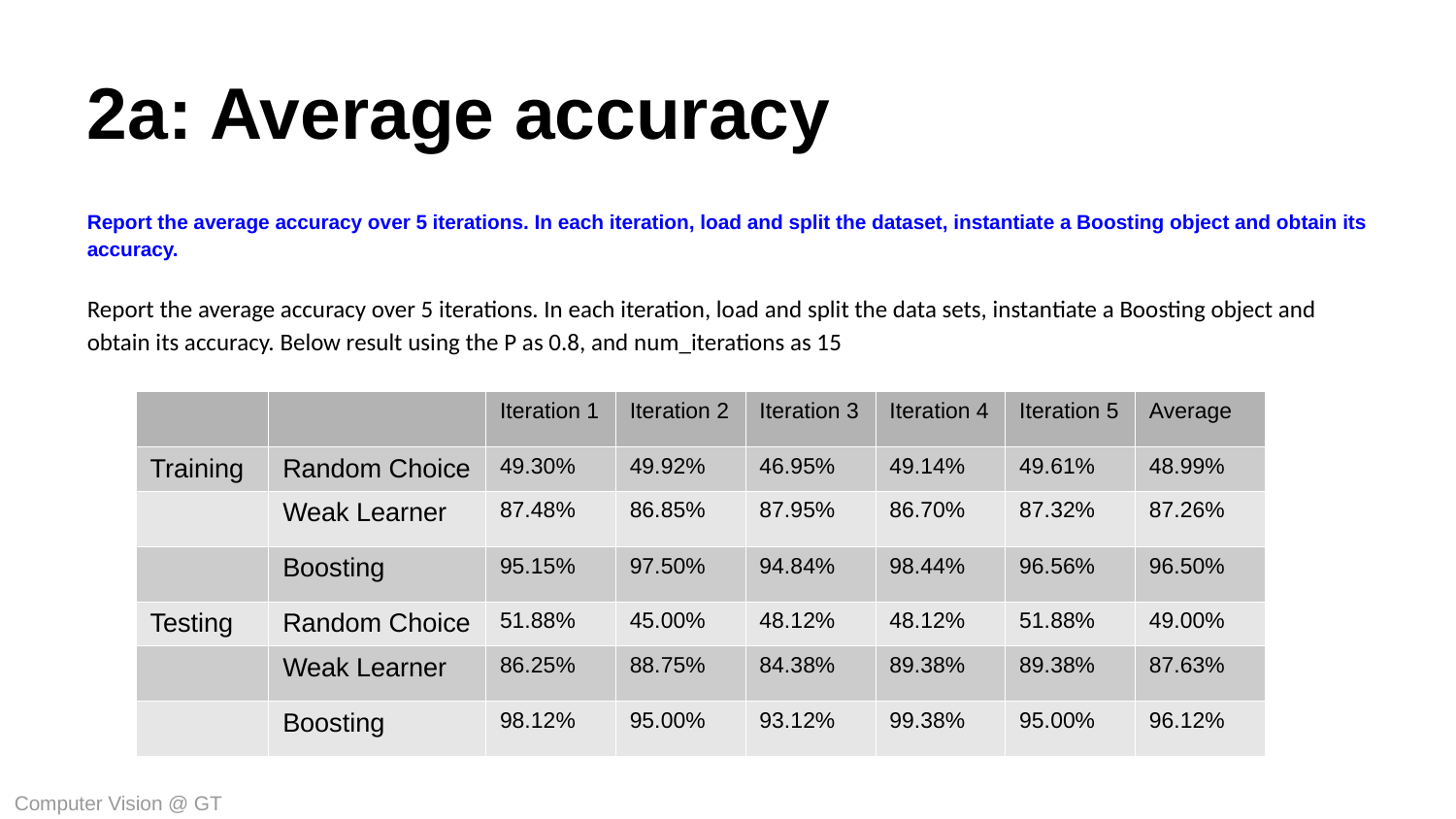

2a: Average accuracy
Report the average accuracy over 5 iterations. In each iteration, load and split the dataset, instantiate a Boosting object and obtain its accuracy.

Report the average accuracy over 5 iterations. In each iteration, load and split the data sets, instantiate a Boosting object and obtain its accuracy. Below result using the P as 0.8, and num_iterations as 15
|  |  | Iteration 1 | Iteration 2 | Iteration 3 | Iteration 4 | Iteration 5 | Average |
| --- | --- | --- | --- | --- | --- | --- | --- |
| Training | Random Choice | 49.30% | 49.92% | 46.95% | 49.14% | 49.61% | 48.99% |
|  | Weak Learner | 87.48% | 86.85% | 87.95% | 86.70% | 87.32% | 87.26% |
|  | Boosting | 95.15% | 97.50% | 94.84% | 98.44% | 96.56% | 96.50% |
| Testing | Random Choice | 51.88% | 45.00% | 48.12% | 48.12% | 51.88% | 49.00% |
|  | Weak Learner | 86.25% | 88.75% | 84.38% | 89.38% | 89.38% | 87.63% |
|  | Boosting | 98.12% | 95.00% | 93.12% | 99.38% | 95.00% | 96.12% |
Computer Vision @ GT